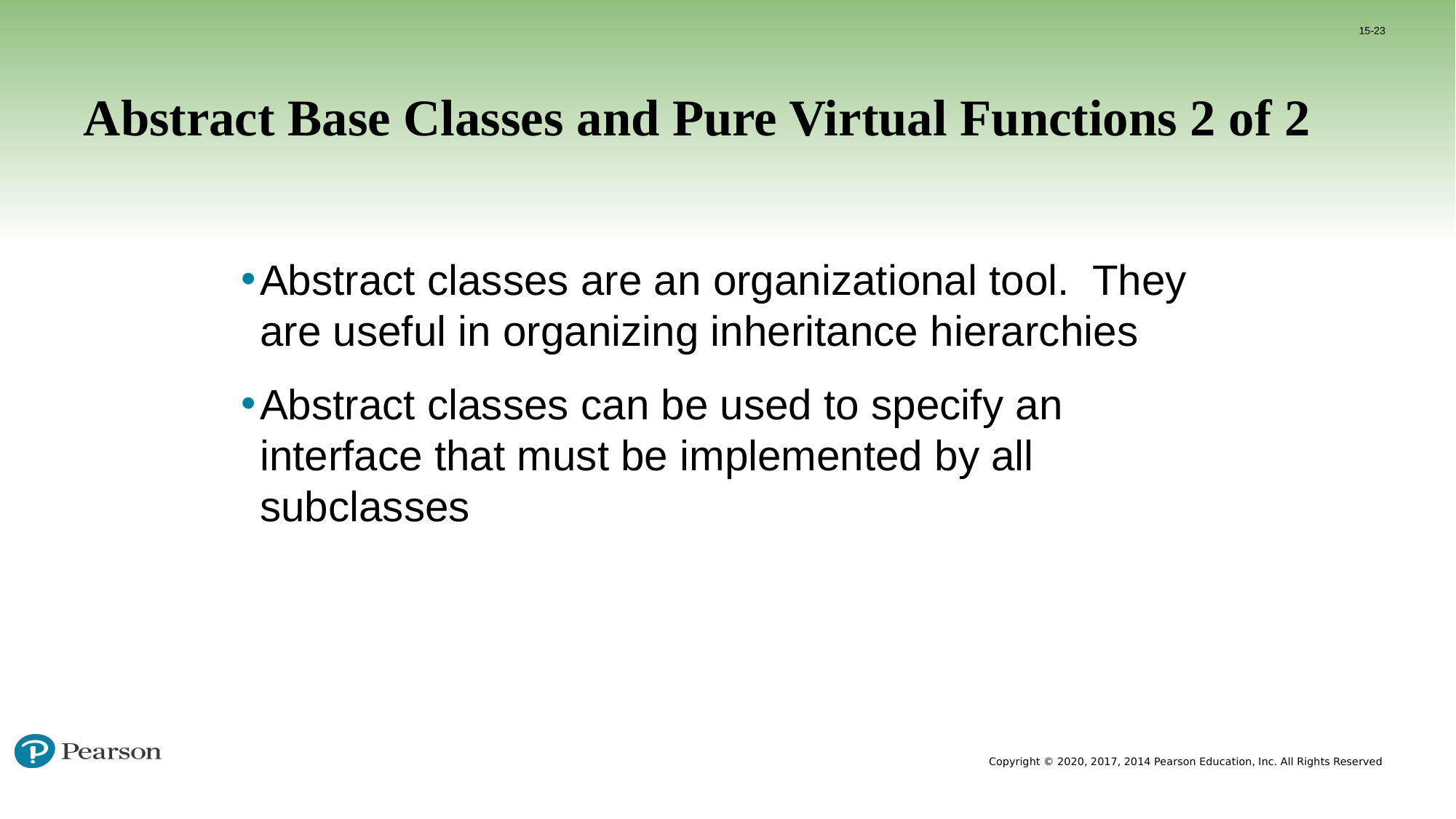

15-23
# Abstract Base Classes and Pure Virtual Functions 2 of 2
Abstract classes are an organizational tool.  They are useful in organizing inheritance hierarchies
Abstract classes can be used to specify an interface that must be implemented by all subclasses